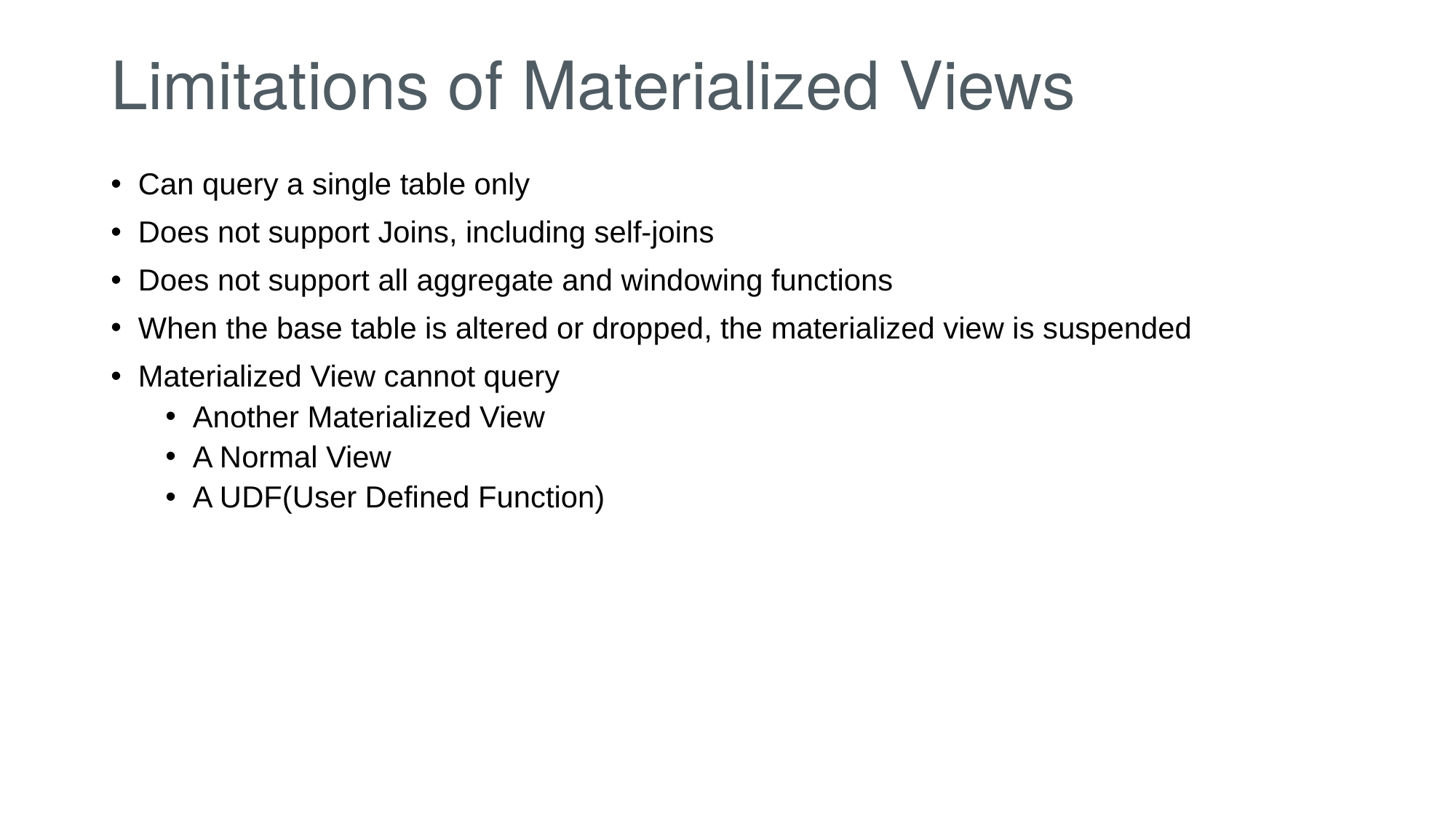

# Limitations of Materialized Views
Can query a single table only
Does not support Joins, including self-joins
Does not support all aggregate and windowing functions
When the base table is altered or dropped, the materialized view is suspended
Materialized View cannot query
Another Materialized View
A Normal View
A UDF(User Defined Function)